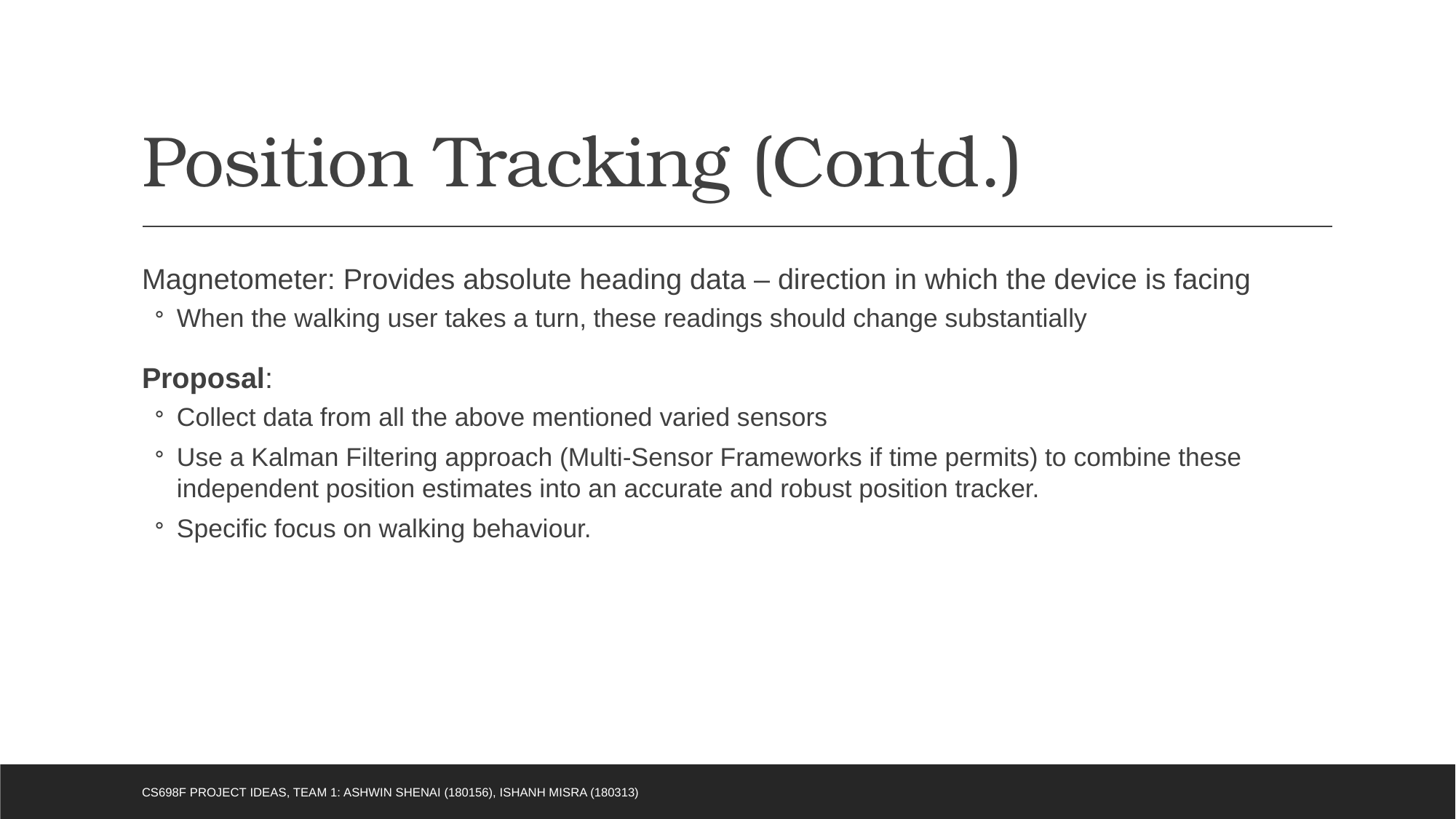

# Position Tracking (Contd.)
Magnetometer: Provides absolute heading data – direction in which the device is facing
When the walking user takes a turn, these readings should change substantially
Proposal:
Collect data from all the above mentioned varied sensors
Use a Kalman Filtering approach (Multi-Sensor Frameworks if time permits) to combine these independent position estimates into an accurate and robust position tracker.
Specific focus on walking behaviour.

CS698F Project Ideas, Team 1: Ashwin Shenai (180156), Ishanh Misra (180313)